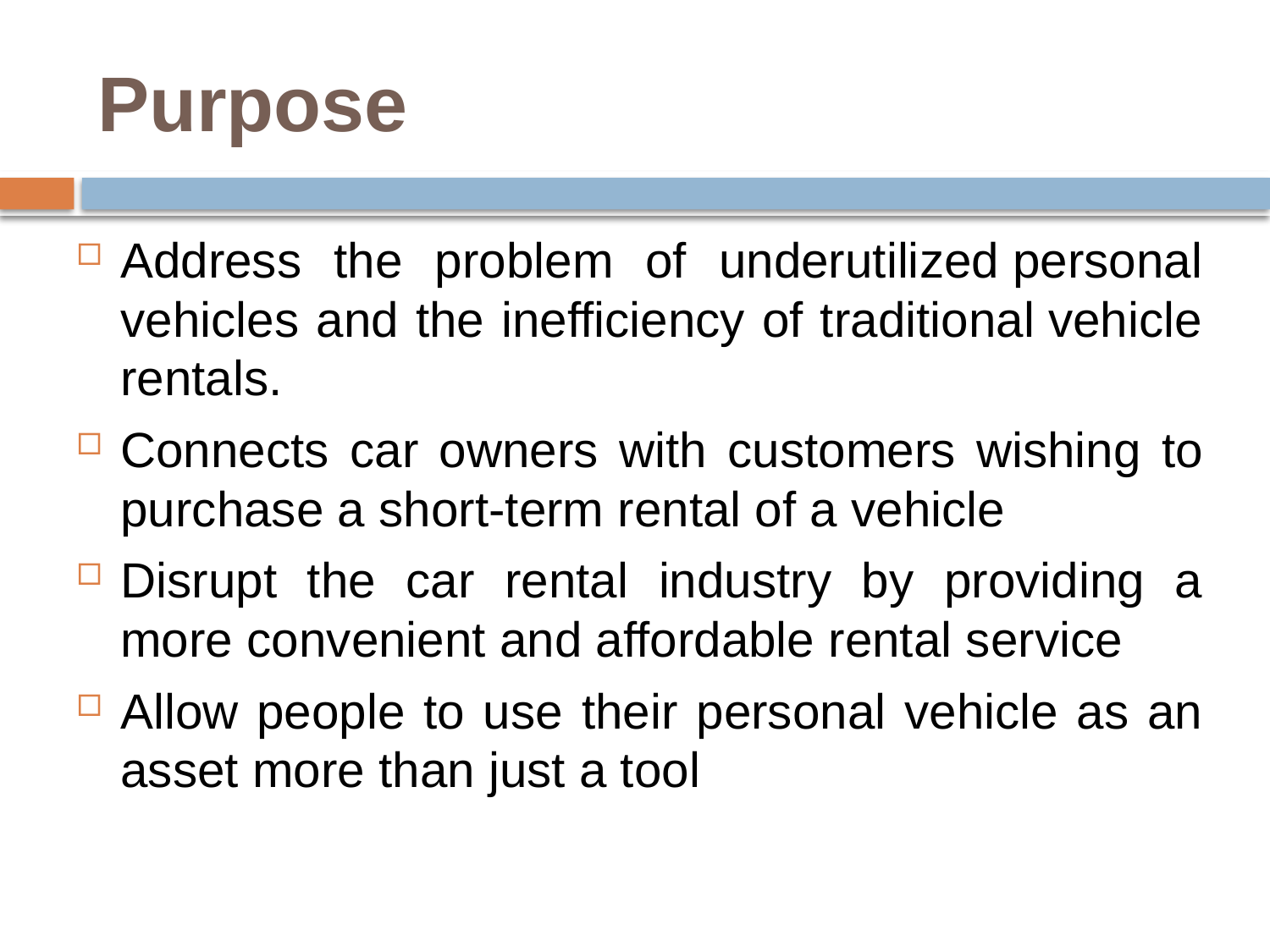

# Purpose
Address the problem of underutilized personal vehicles and the inefficiency of traditional vehicle rentals.
Connects car owners with customers wishing to purchase a short-term rental of a vehicle
Disrupt the car rental industry by providing a more convenient and affordable rental service
Allow people to use their personal vehicle as an asset more than just a tool